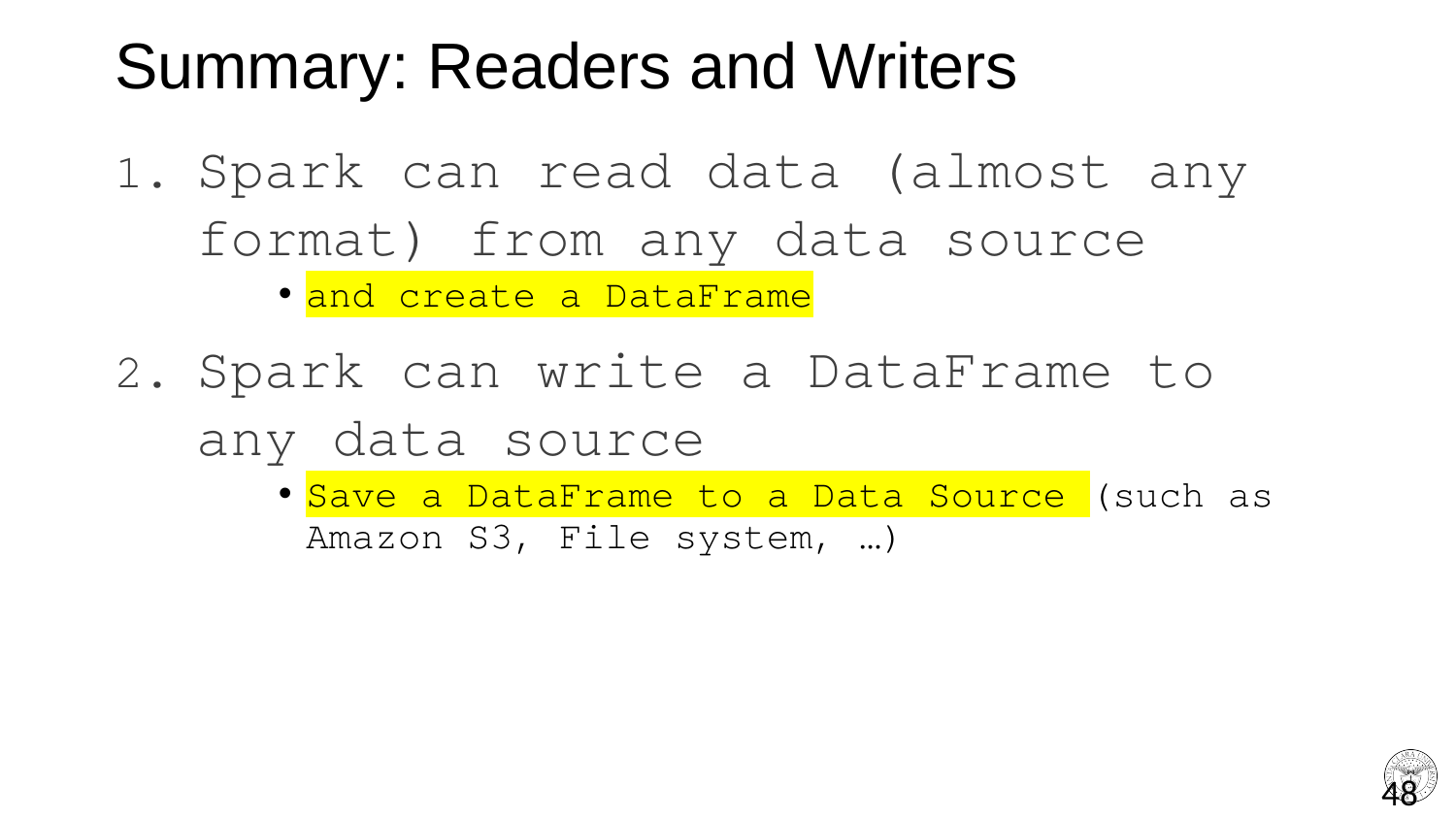

# Summary: Readers and Writers
Spark can read data (almost any format) from any data source
and create a DataFrame
Spark can write a DataFrame to any data source
Save a DataFrame to a Data Source (such as Amazon S3, File system, …)
48